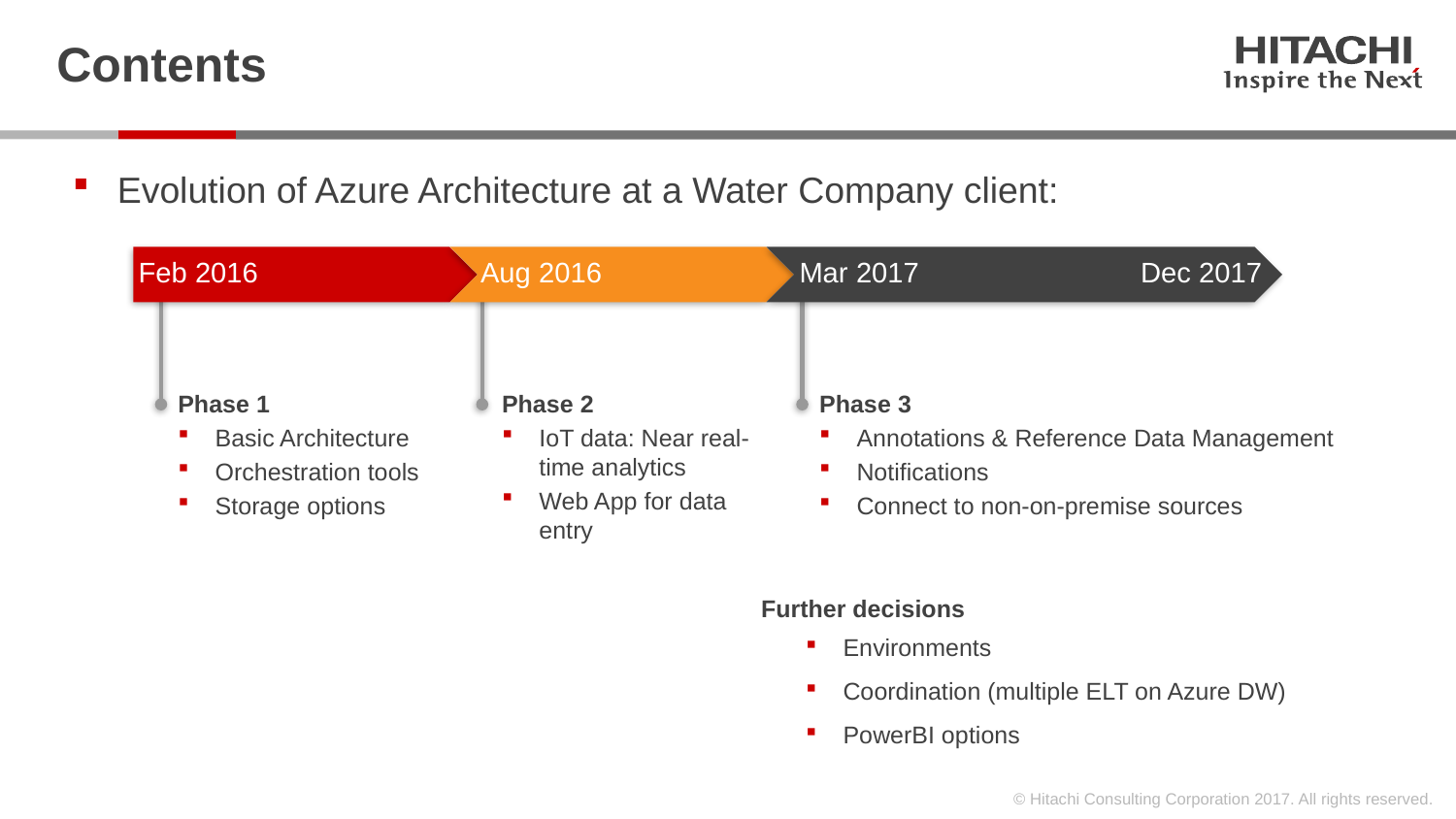

# Contents
Evolution of Azure Architecture at a Water Company client:
Feb 2016
Aug 2016
Mar 2017
Dec 2017

Add text here
Phase 1
Basic Architecture
Orchestration tools
Storage options
Phase 2
IoT data: Near real-time analytics
Web App for data entry
Phase 3
Annotations & Reference Data Management
Notifications
Connect to non-on-premise sources
Further decisions
Environments
Coordination (multiple ELT on Azure DW)
PowerBI options